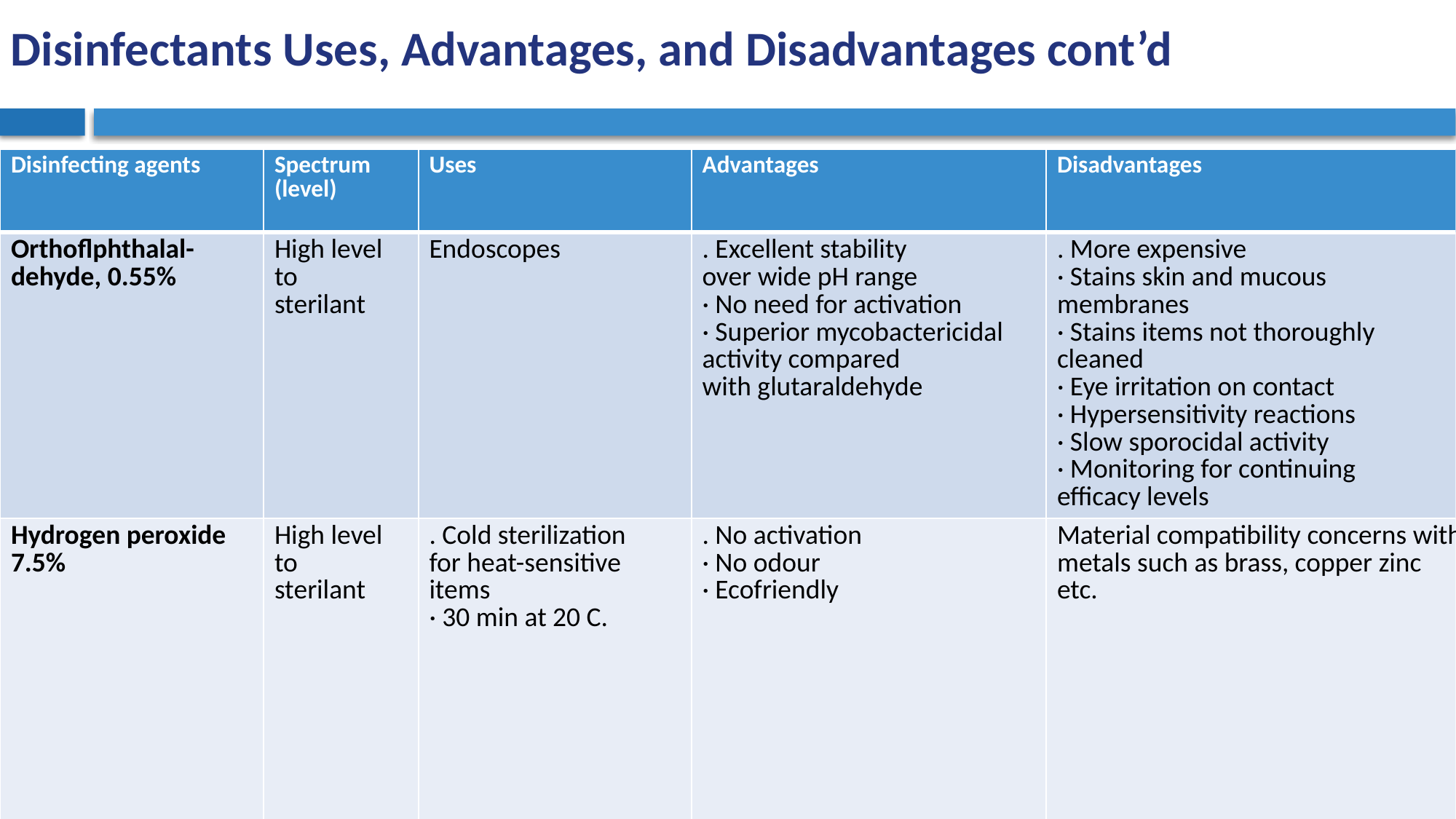

# Disinfectants Uses, Advantages, and Disadvantages cont’d
| Disinfecting agents | Spectrum (level) | Uses | Advantages | Disadvantages |
| --- | --- | --- | --- | --- |
| Orthoflphthalal-dehyde, 0.55% | High level to sterilant | Endoscopes | . Excellent stability over wide pH range · No need for activation · Superior mycobactericidal activity compared with glutaraldehyde | . More expensive · Stains skin and mucous membranes · Stains items not thoroughly cleaned · Eye irritation on contact · Hypersensitivity reactions · Slow sporocidal activity · Monitoring for continuing efficacy levels |
| Hydrogen peroxide 7.5% | High level to sterilant | . Cold sterilization for heat-sensitive items · 30 min at 20 C. | . No activation · No odour · Ecofriendly | Material compatibility concerns with metals such as brass, copper zinc etc. |